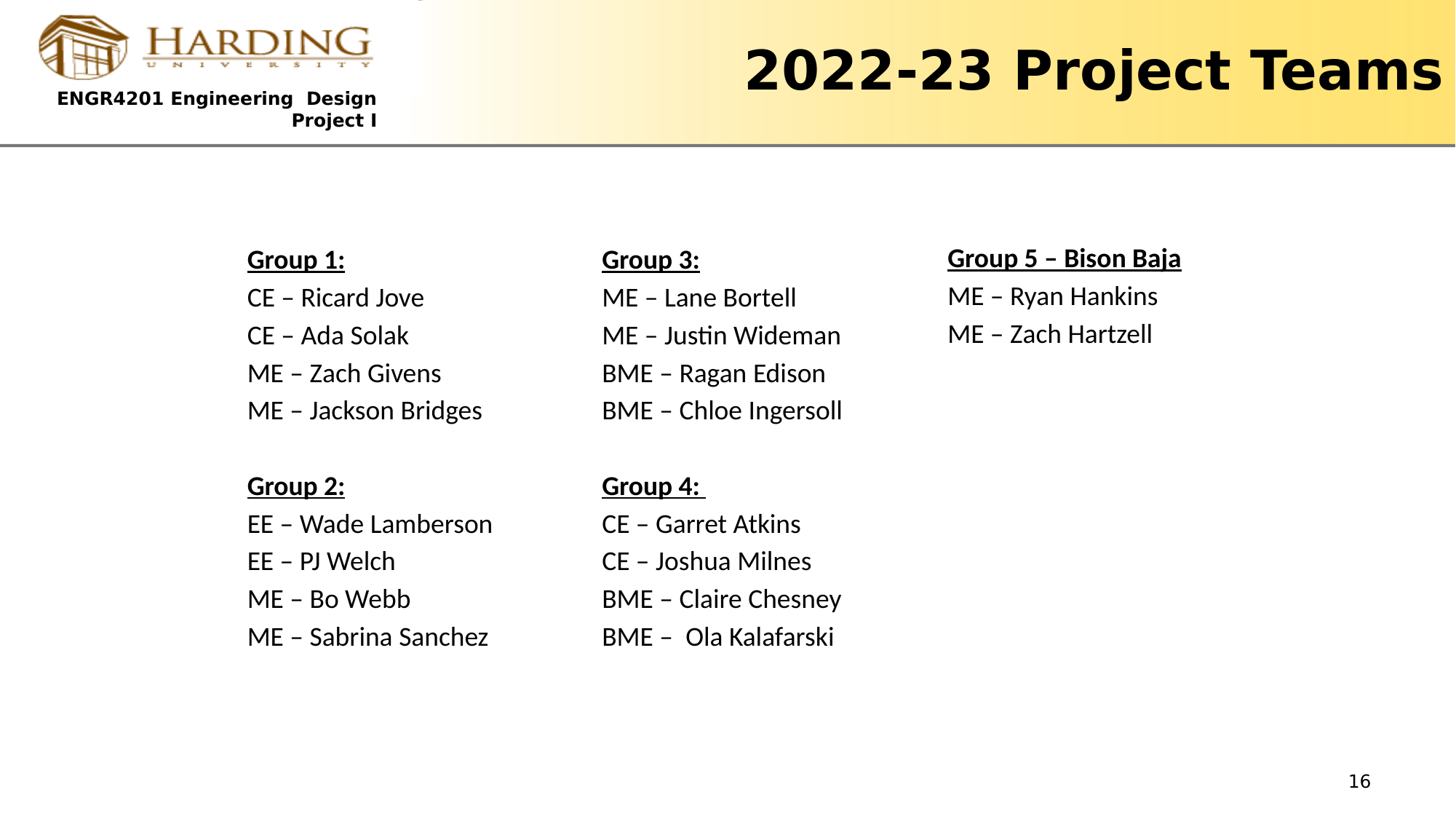

# 2022-23 Project Teams
Group 5 – Bison Baja
ME – Ryan Hankins
ME – Zach Hartzell
Group 1:
CE – Ricard Jove
CE – Ada Solak
ME – Zach Givens
ME – Jackson Bridges

Group 2:
EE – Wade Lamberson
EE – PJ Welch
ME – Bo Webb
ME – Sabrina Sanchez

Group 3:
ME – Lane Bortell
ME – Justin Wideman
BME – Ragan Edison
BME – Chloe Ingersoll

Group 4:
CE – Garret Atkins
CE – Joshua Milnes
BME – Claire Chesney
BME –  Ola Kalafarski

16